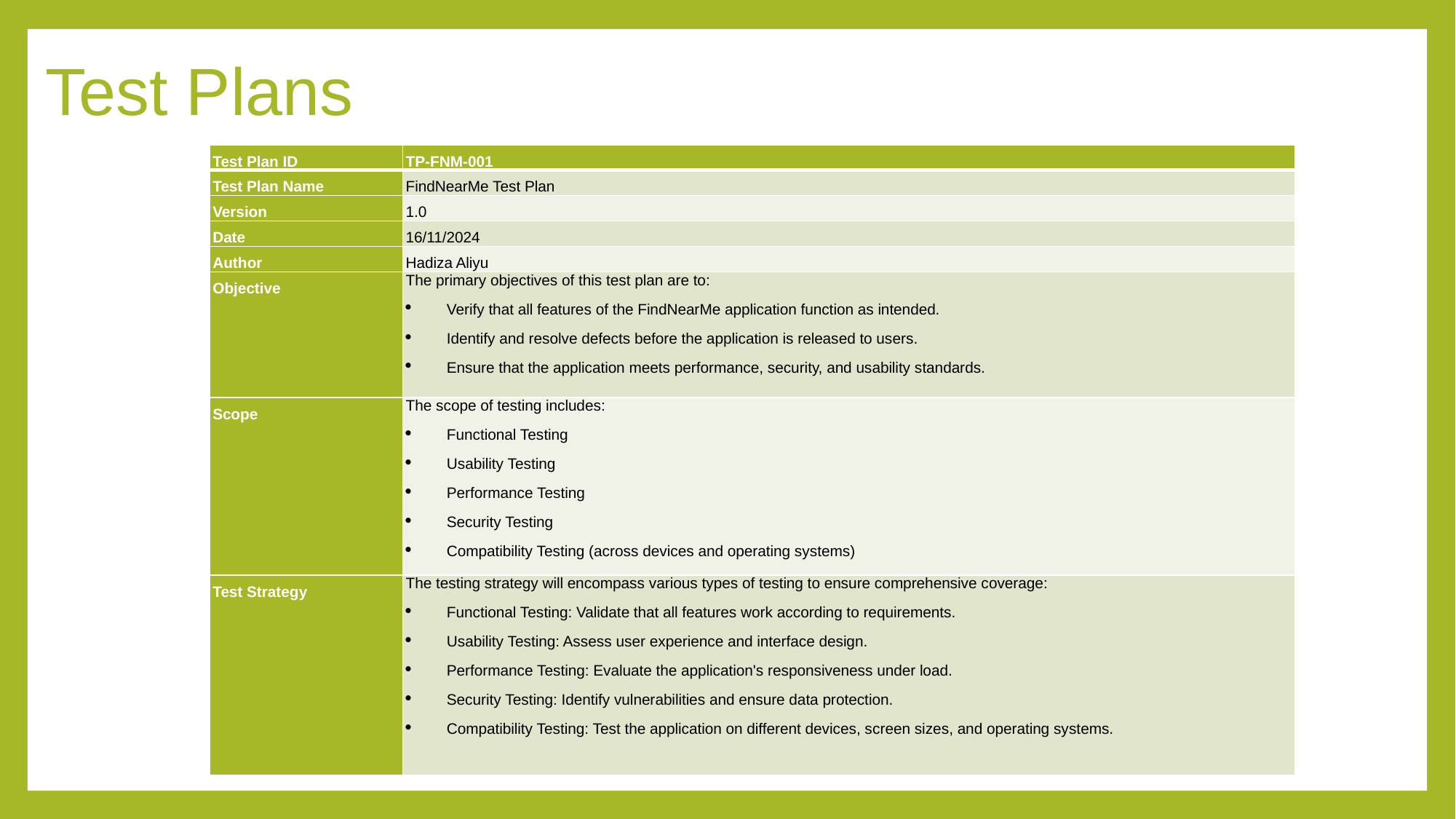

# Test Plans
| Test Plan ID | TP-FNM-001 |
| --- | --- |
| Test Plan Name | FindNearMe Test Plan |
| Version | 1.0 |
| Date | 16/11/2024 |
| Author | Hadiza Aliyu |
| Objective | The primary objectives of this test plan are to: Verify that all features of the FindNearMe application function as intended. Identify and resolve defects before the application is released to users. Ensure that the application meets performance, security, and usability standards. |
| Scope | The scope of testing includes: Functional Testing Usability Testing Performance Testing Security Testing Compatibility Testing (across devices and operating systems) |
| Test Strategy | The testing strategy will encompass various types of testing to ensure comprehensive coverage: Functional Testing: Validate that all features work according to requirements. Usability Testing: Assess user experience and interface design. Performance Testing: Evaluate the application's responsiveness under load. Security Testing: Identify vulnerabilities and ensure data protection. Compatibility Testing: Test the application on different devices, screen sizes, and operating systems. |